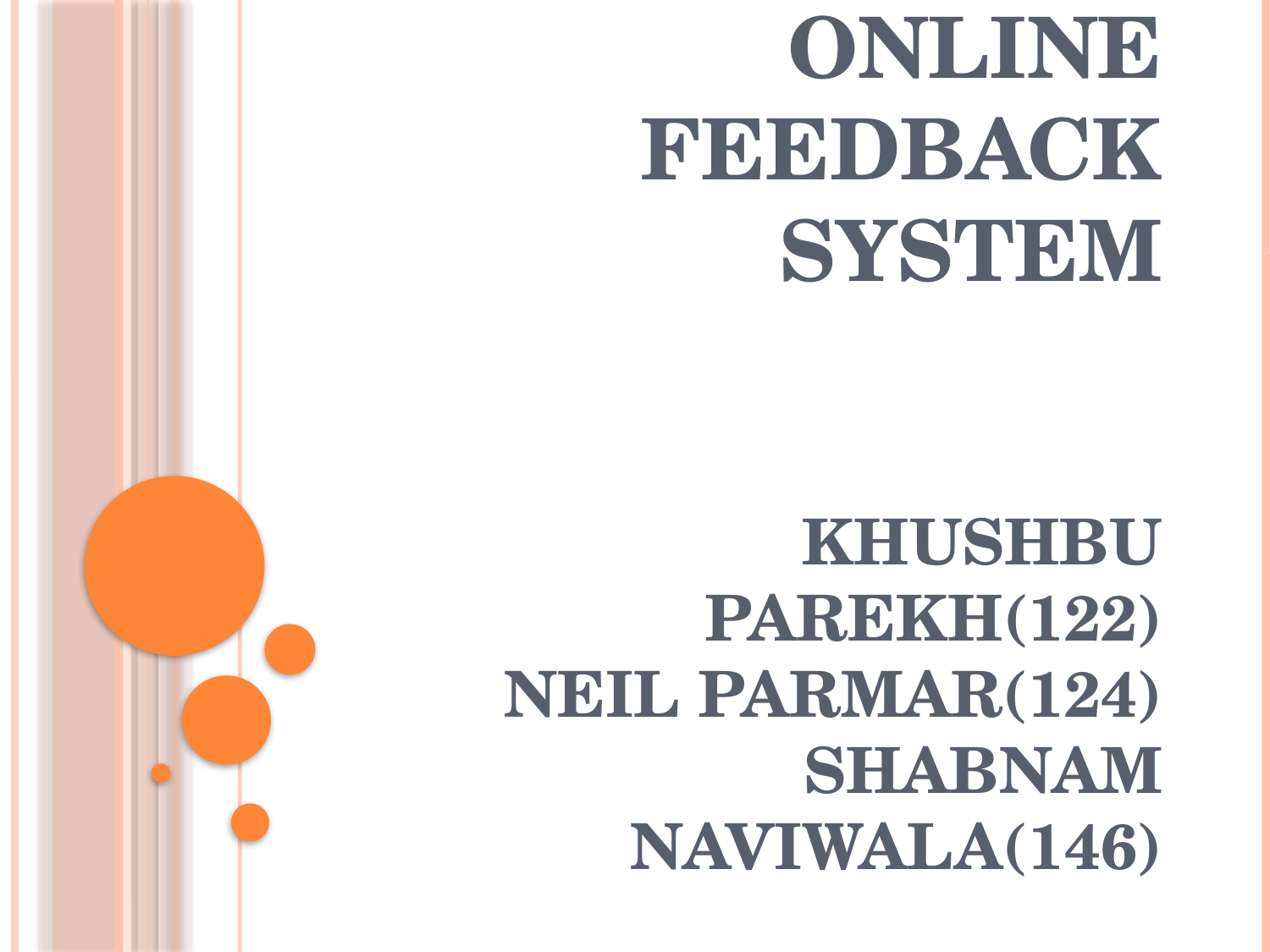

# Online Feedback System Khushbu Parekh(122) Neil Parmar(124) Shabnam Naviwala(146)